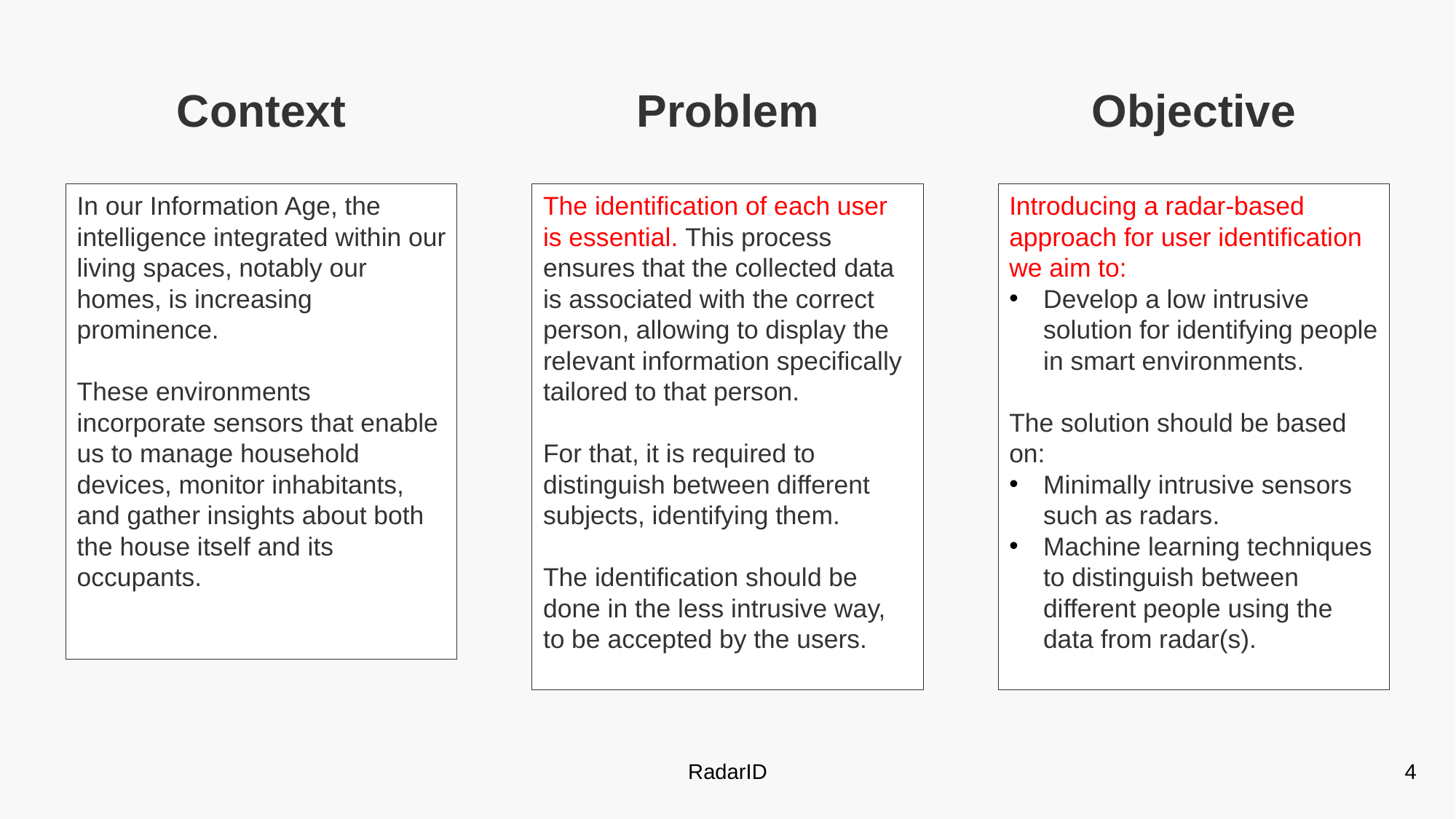

Context
Problem
Objective
In our Information Age, the intelligence integrated within our living spaces, notably our homes, is increasing prominence.

These environments incorporate sensors that enable us to manage household devices, monitor inhabitants, and gather insights about both the house itself and its occupants.

The identification of each user is essential. This process ensures that the collected data is associated with the correct person, allowing to display the relevant information specifically tailored to that person.

For that, it is required to distinguish between different subjects, identifying them.

The identification should be done in the less intrusive way, to be accepted by the users.

Introducing a radar-based approach for user identification we aim to:
Develop a low intrusive solution for identifying people in smart environments.

The solution should be based on:
Minimally intrusive sensors such as radars.
Machine learning techniques to distinguish between different people using the data from radar(s).

RadarID
4